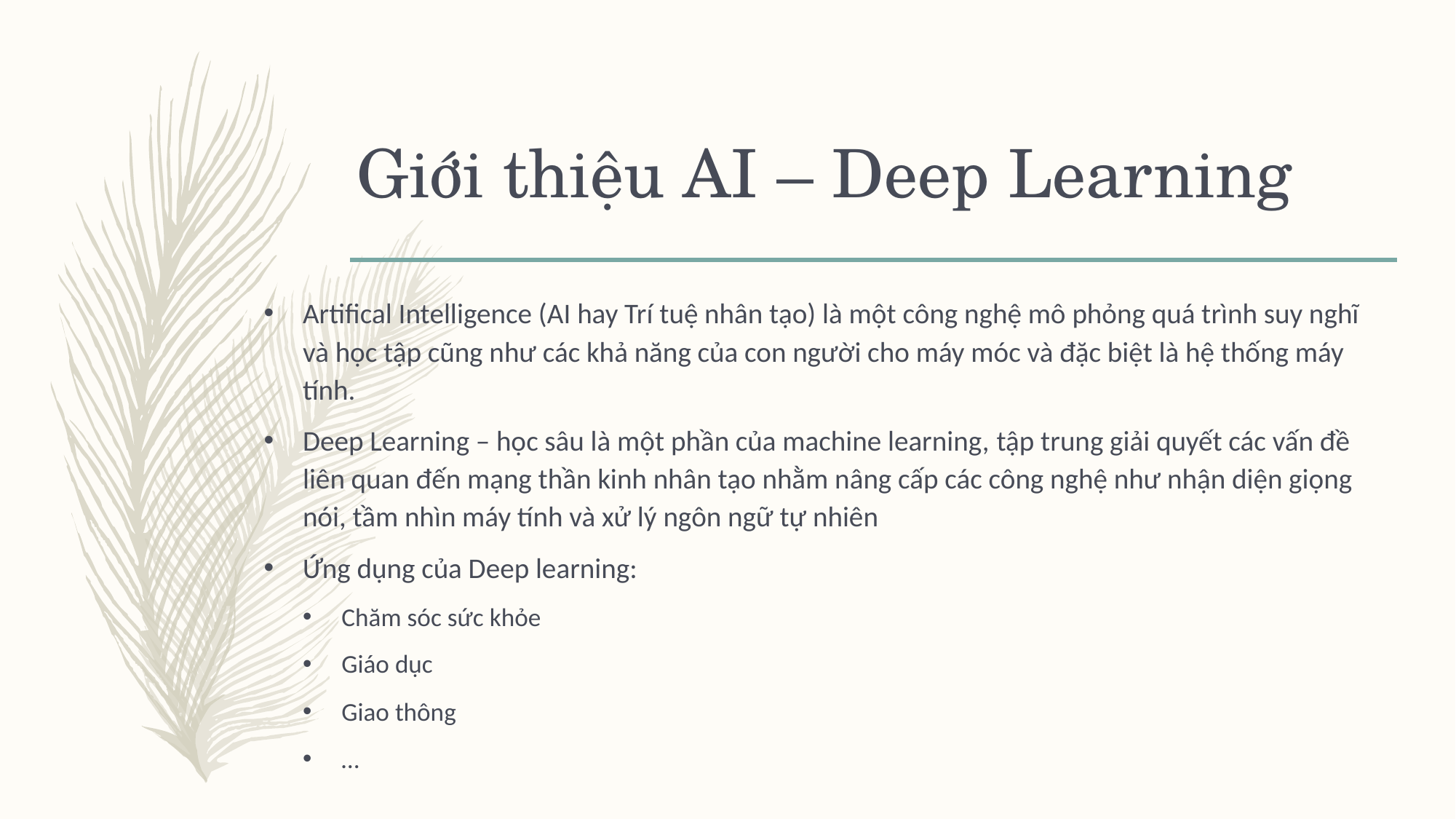

# Giới thiệu AI – Deep Learning
Artifical Intelligence (AI hay Trí tuệ nhân tạo) là một công nghệ mô phỏng quá trình suy nghĩ và học tập cũng như các khả năng của con người cho máy móc và đặc biệt là hệ thống máy tính.
Deep Learning – học sâu là một phần của machine learning, tập trung giải quyết các vấn đề liên quan đến mạng thần kinh nhân tạo nhằm nâng cấp các công nghệ như nhận diện giọng nói, tầm nhìn máy tính và xử lý ngôn ngữ tự nhiên
Ứng dụng của Deep learning:
Chăm sóc sức khỏe
Giáo dục
Giao thông
…